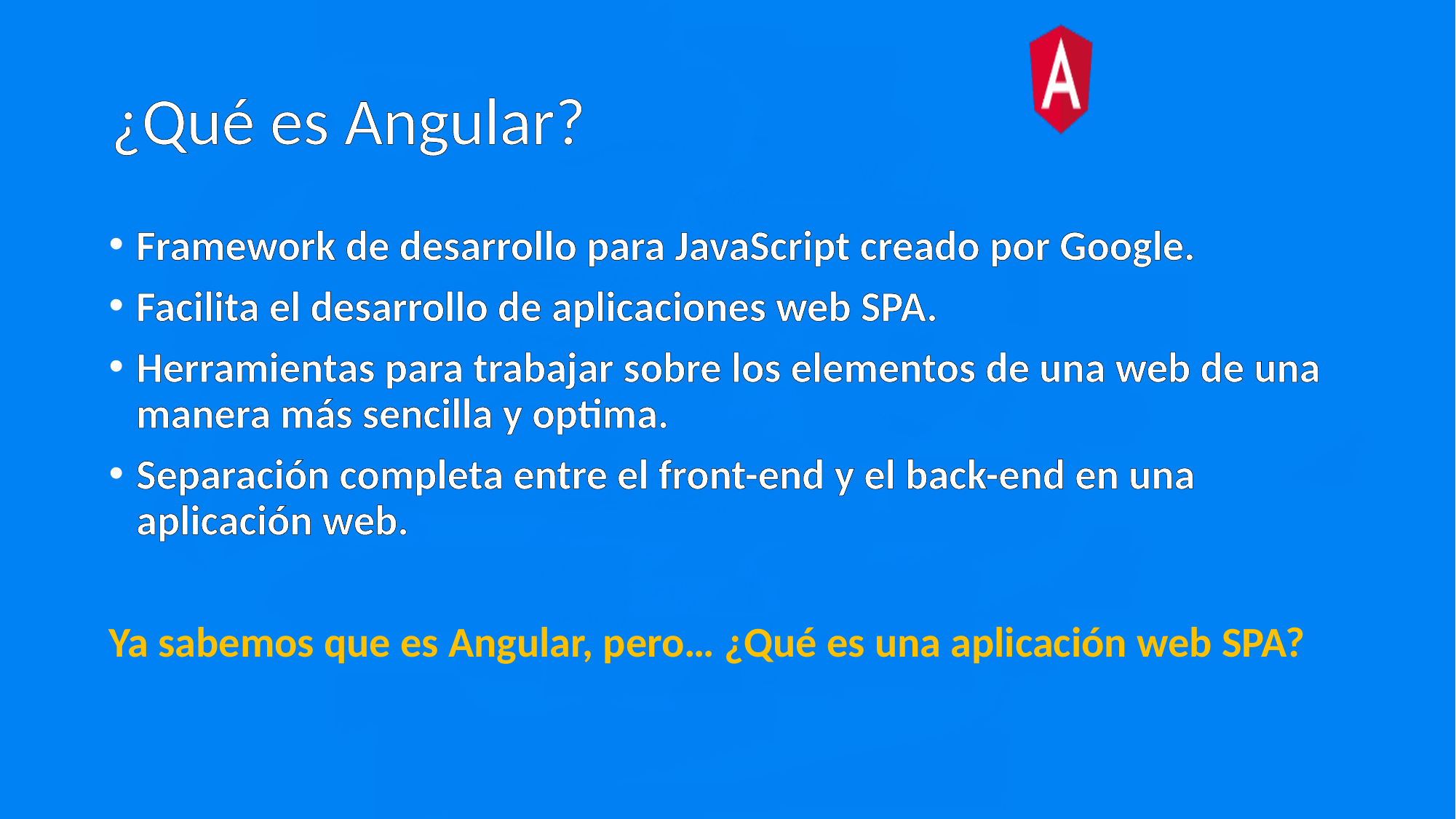

# ¿Qué es Angular?
Framework de desarrollo para JavaScript creado por Google.
Facilita el desarrollo de aplicaciones web SPA.
Herramientas para trabajar sobre los elementos de una web de una manera más sencilla y optima.
Separación completa entre el front-end y el back-end en una aplicación web.

Ya sabemos que es Angular, pero… ¿Qué es una aplicación web SPA?